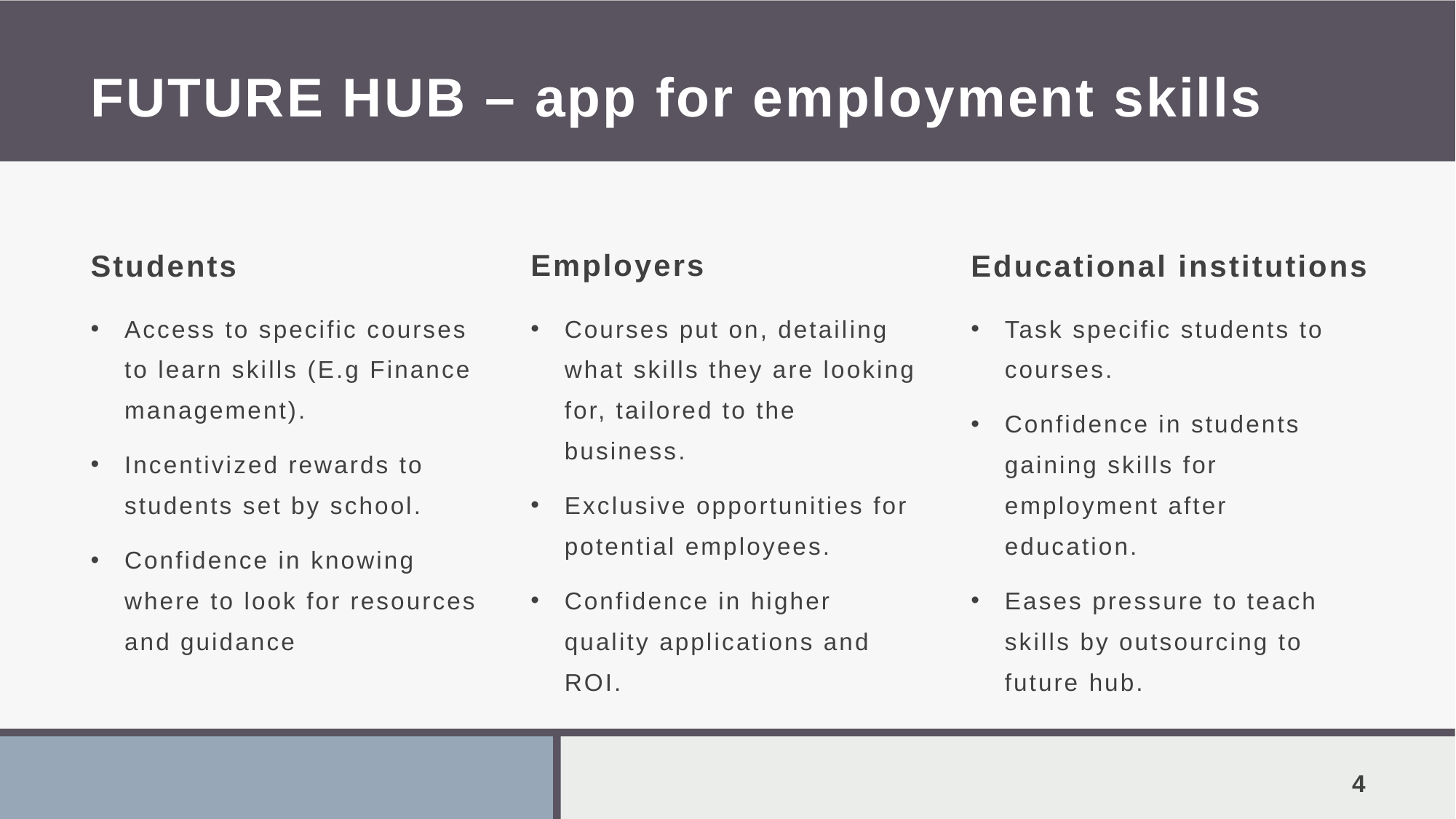

# FUTURE HUB – app for employment skills
Employers
Students
Educational institutions
Courses put on, detailing what skills they are looking for, tailored to the business.
Exclusive opportunities for potential employees.
Confidence in higher quality applications and ROI.
Access to specific courses to learn skills (E.g Finance management).
Incentivized rewards to students set by school.
Confidence in knowing where to look for resources and guidance
Task specific students to courses.
Confidence in students gaining skills for employment after education.
Eases pressure to teach skills by outsourcing to future hub.
4